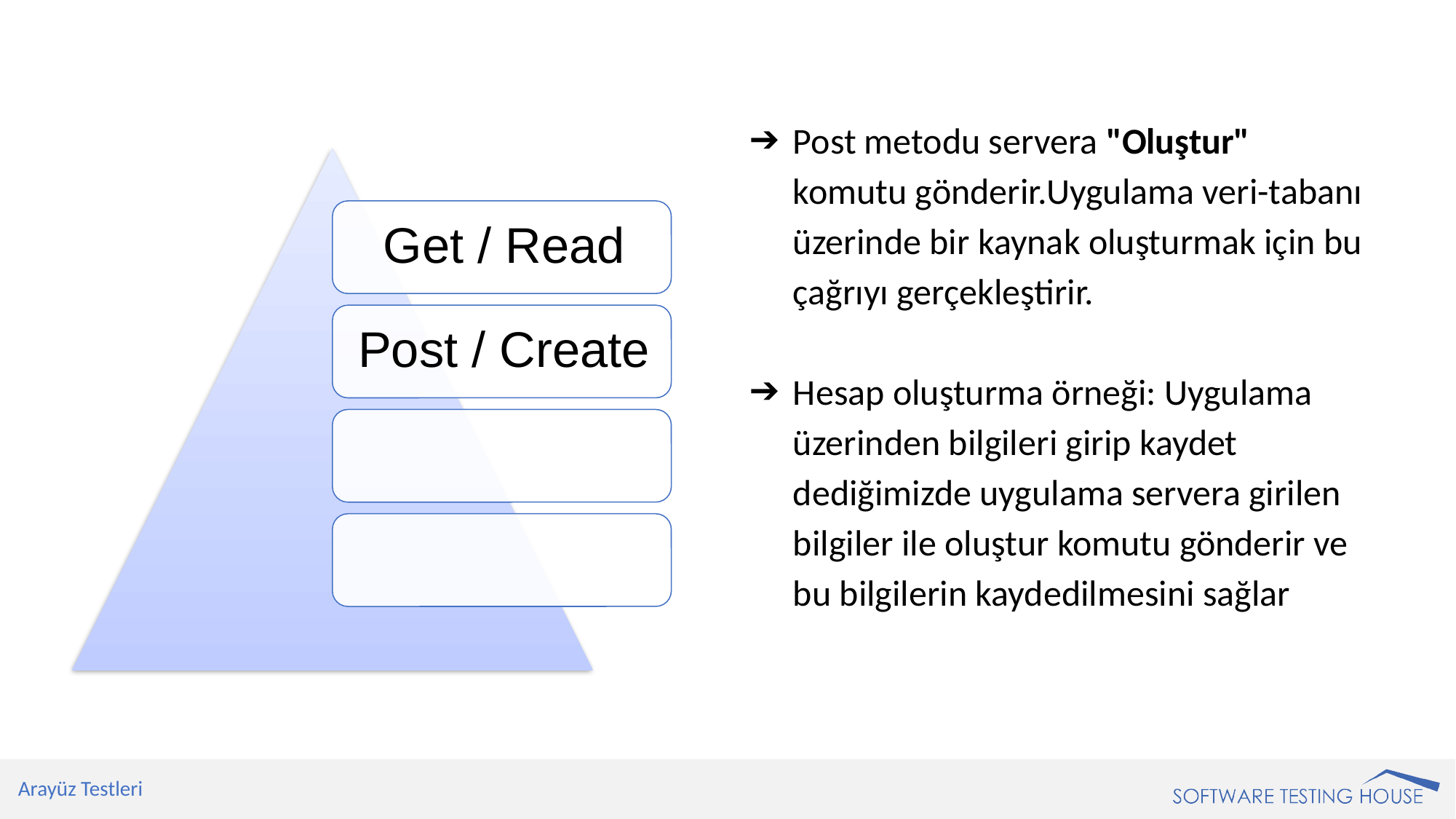

Post metodu servera "Oluştur" komutu gönderir.Uygulama veri-tabanı üzerinde bir kaynak oluşturmak için bu çağrıyı gerçekleştirir.

Hesap oluşturma örneği: Uygulama üzerinden bilgileri girip kaydet dediğimizde uygulama servera girilen bilgiler ile oluştur komutu gönderir ve bu bilgilerin kaydedilmesini sağlar

Get / Read
Post / Create

Arayüz Testleri